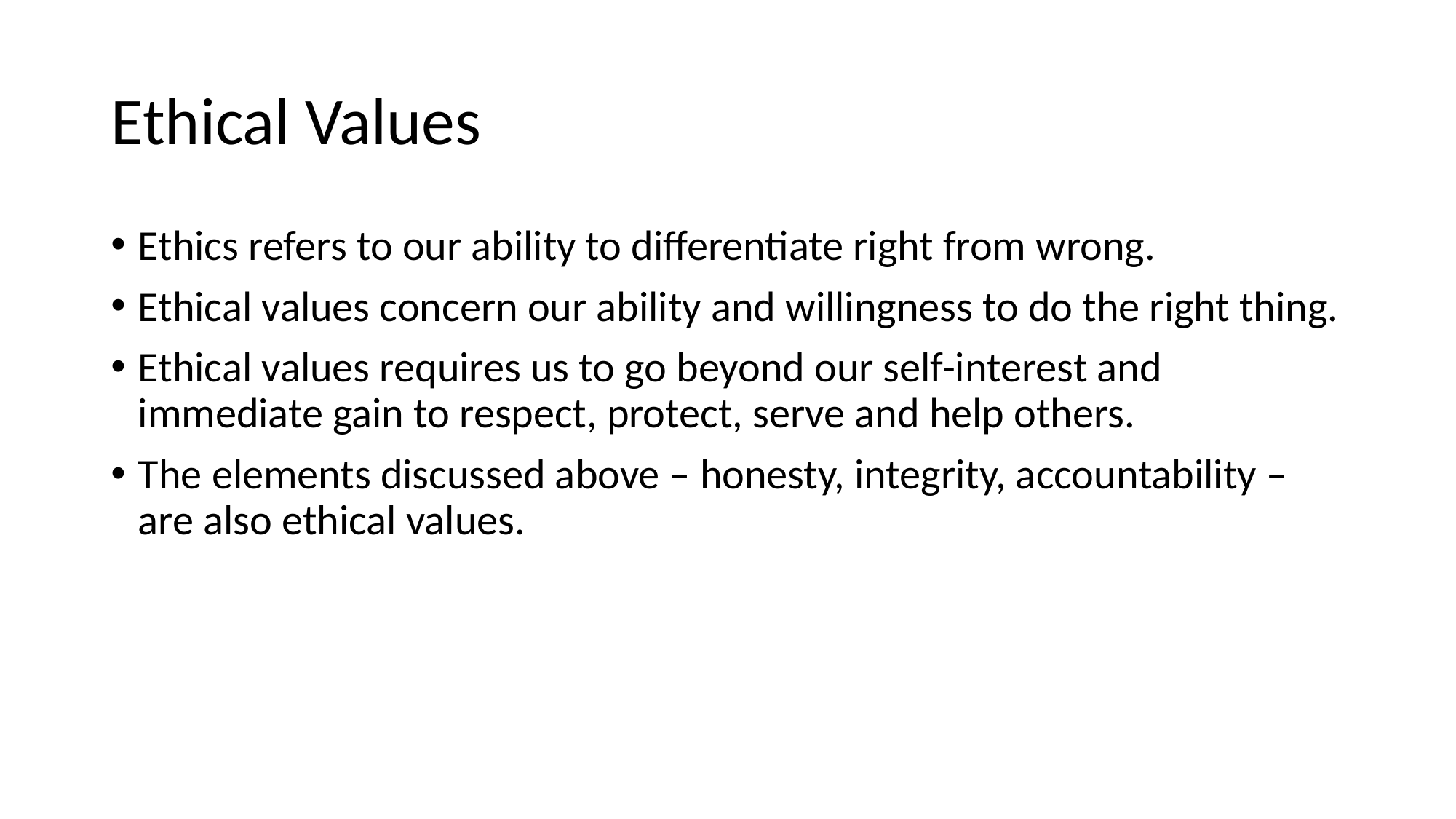

# Ethical Values
Ethics refers to our ability to differentiate right from wrong.
Ethical values concern our ability and willingness to do the right thing.
Ethical values requires us to go beyond our self-interest and immediate gain to respect, protect, serve and help others.
The elements discussed above – honesty, integrity, accountability – are also ethical values.